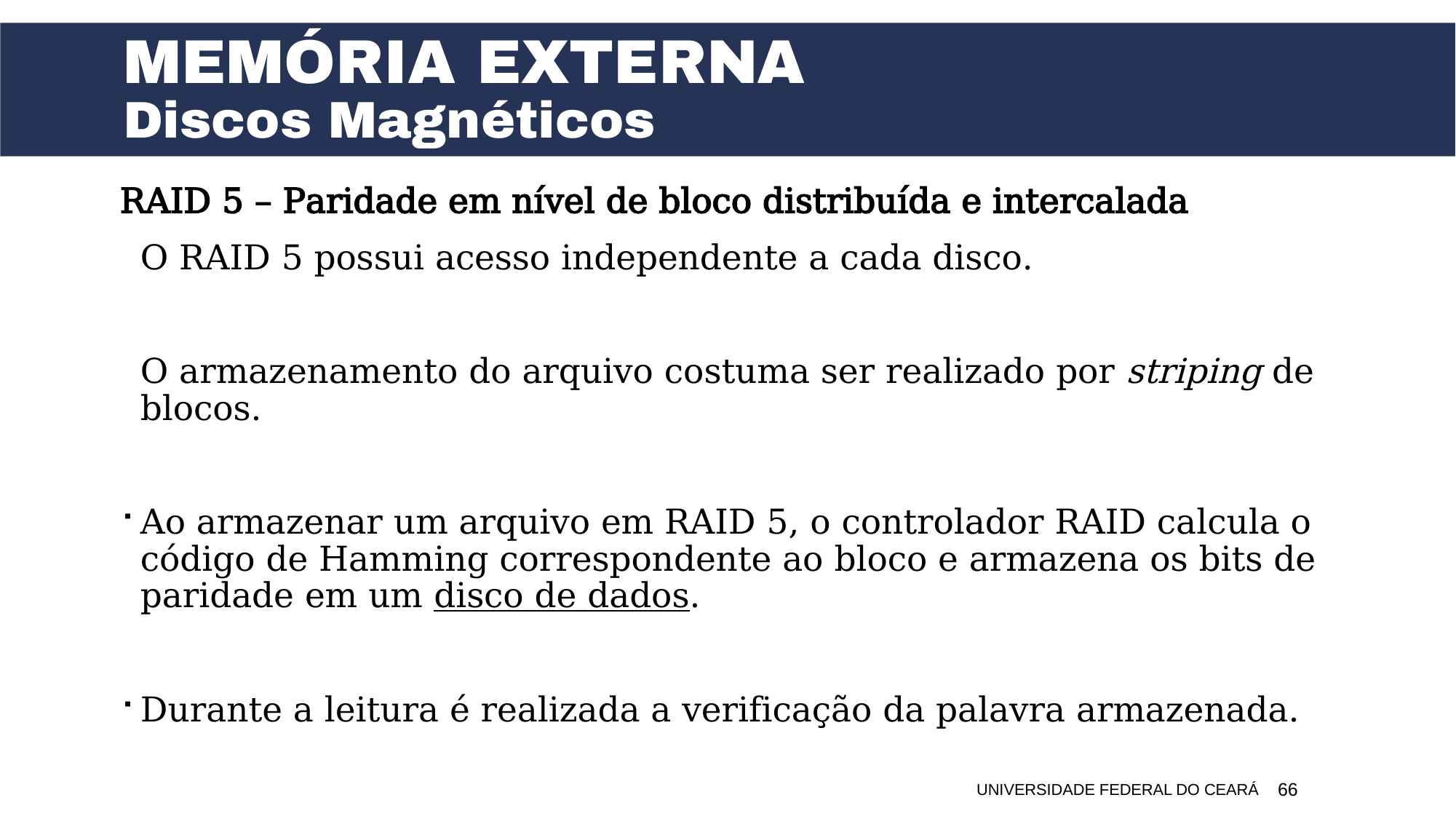

# Memória Externa Discos Magnéticos
RAID 5 – Paridade em nível de bloco distribuída e intercalada
O RAID 5 possui acesso independente a cada disco.

O armazenamento do arquivo costuma ser realizado por striping de blocos.

Ao armazenar um arquivo em RAID 5, o controlador RAID calcula o código de Hamming correspondente ao bloco e armazena os bits de paridade em um disco de dados.

Durante a leitura é realizada a verificação da palavra armazenada.

UNIVERSIDADE FEDERAL DO CEARÁ
66